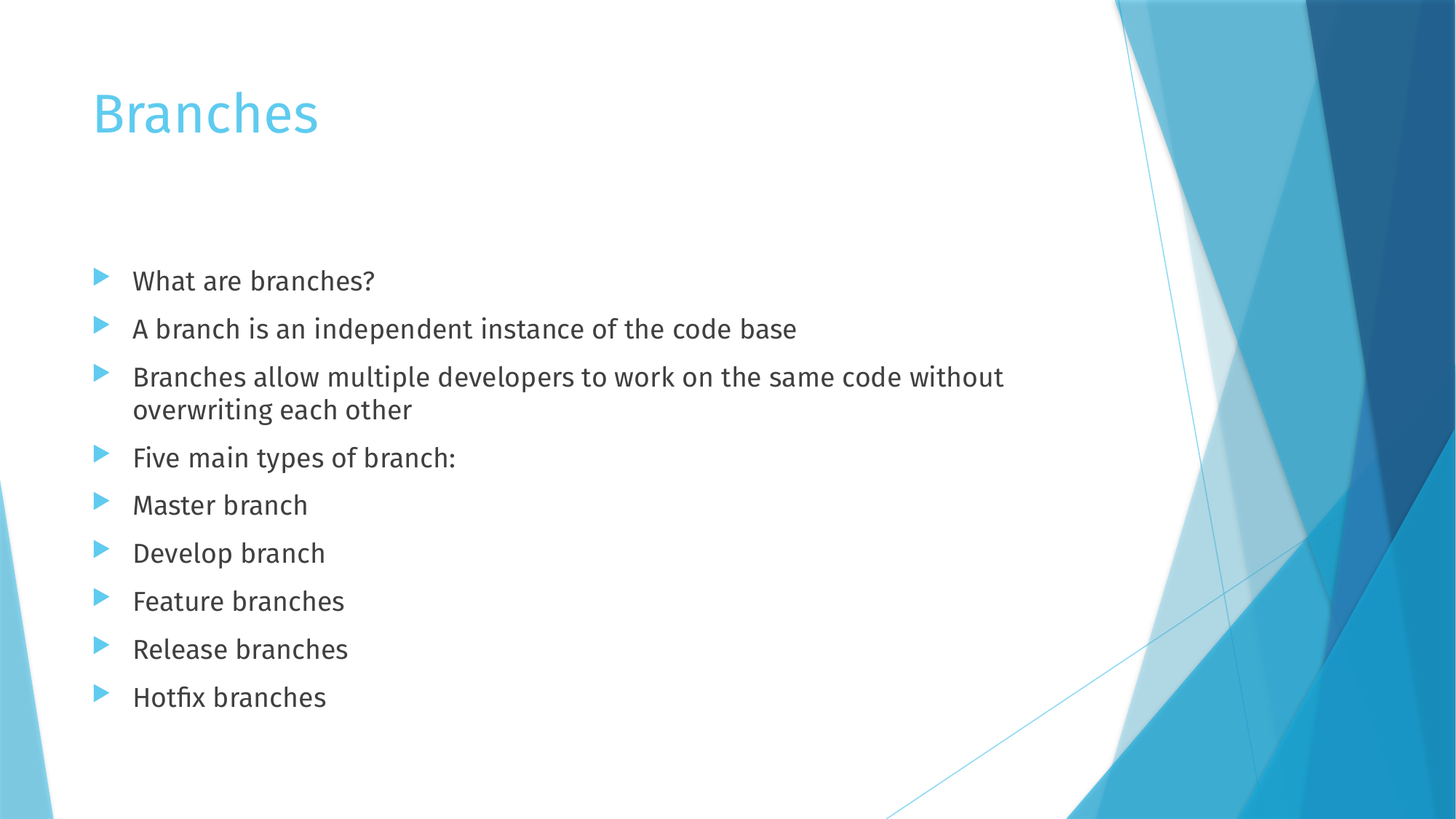

# Branches
What are branches?
A branch is an independent instance of the code base
Branches allow multiple developers to work on the same code without overwriting each other
Five main types of branch:
Master branch
Develop branch
Feature branches
Release branches
Hotfix branches